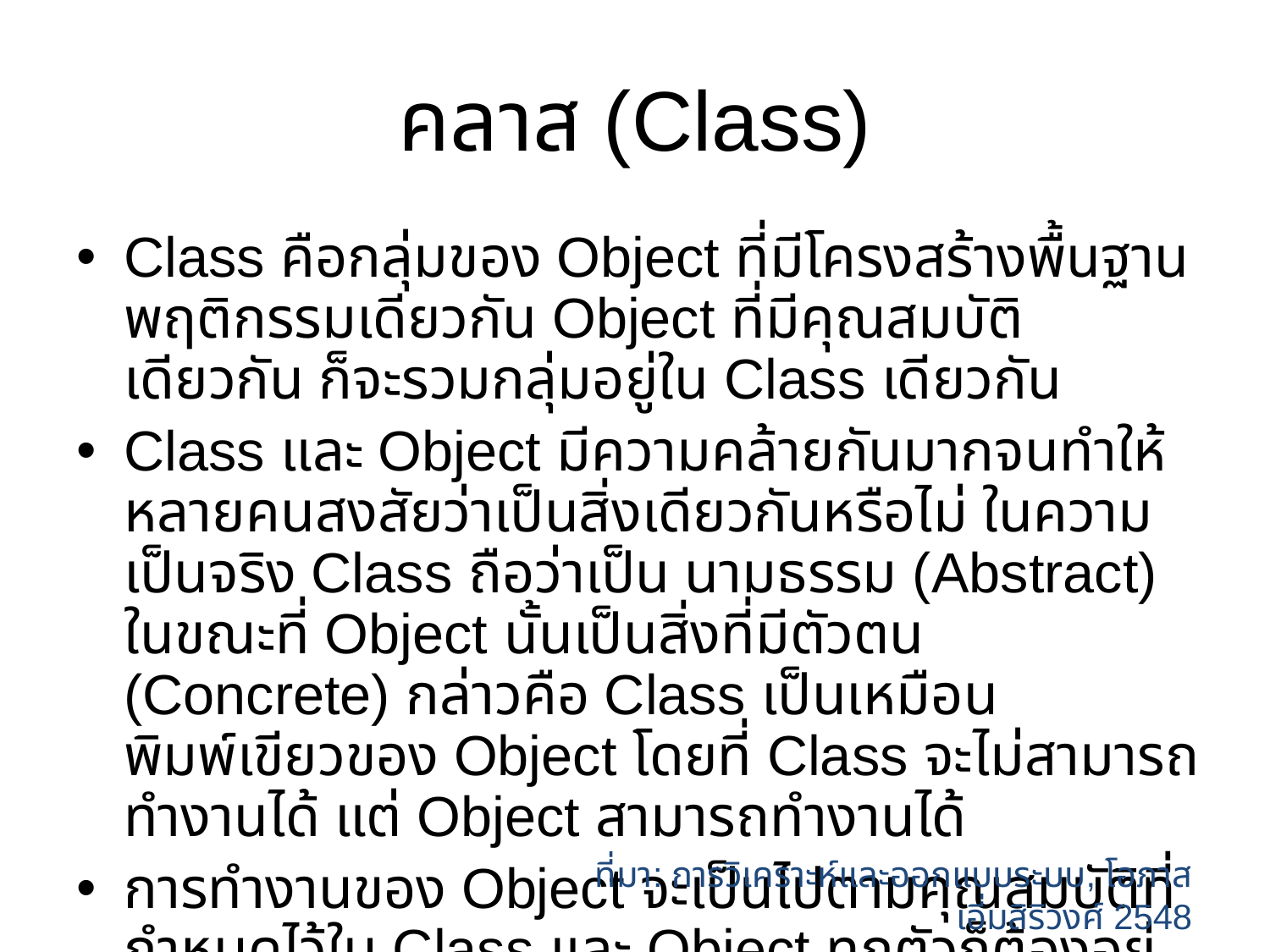

# คลาส (Class)
Class คือกลุ่มของ Object ที่มีโครงสร้างพื้นฐานพฤติกรรมเดียวกัน Object ที่มีคุณสมบัติเดียวกัน ก็จะรวมกลุ่มอยู่ใน Class เดียวกัน
Class และ Object มีความคล้ายกันมากจนทำให้หลายคนสงสัยว่าเป็นสิ่งเดียวกันหรือไม่ ในความเป็นจริง Class ถือว่าเป็น นามธรรม (Abstract) ในขณะที่ Object นั้นเป็นสิ่งที่มีตัวตน (Concrete) กล่าวคือ Class เป็นเหมือนพิมพ์เขียวของ Object โดยที่ Class จะไม่สามารถทำงานได้ แต่ Object สามารถทำงานได้
การทำงานของ Object จะเป็นไปตามคุณสมบัติที่กำหนดไว้ใน Class และ Object ทุกตัวก็ต้องอยู่ใน Class ดังนั้น Class และ Object จึงเป็นสิ่งคู่กันเสมอ
ที่มา: การวิเคราะห์และออกแบบระบบ, โอภาส เอี่มสิริวงศ์ 2548